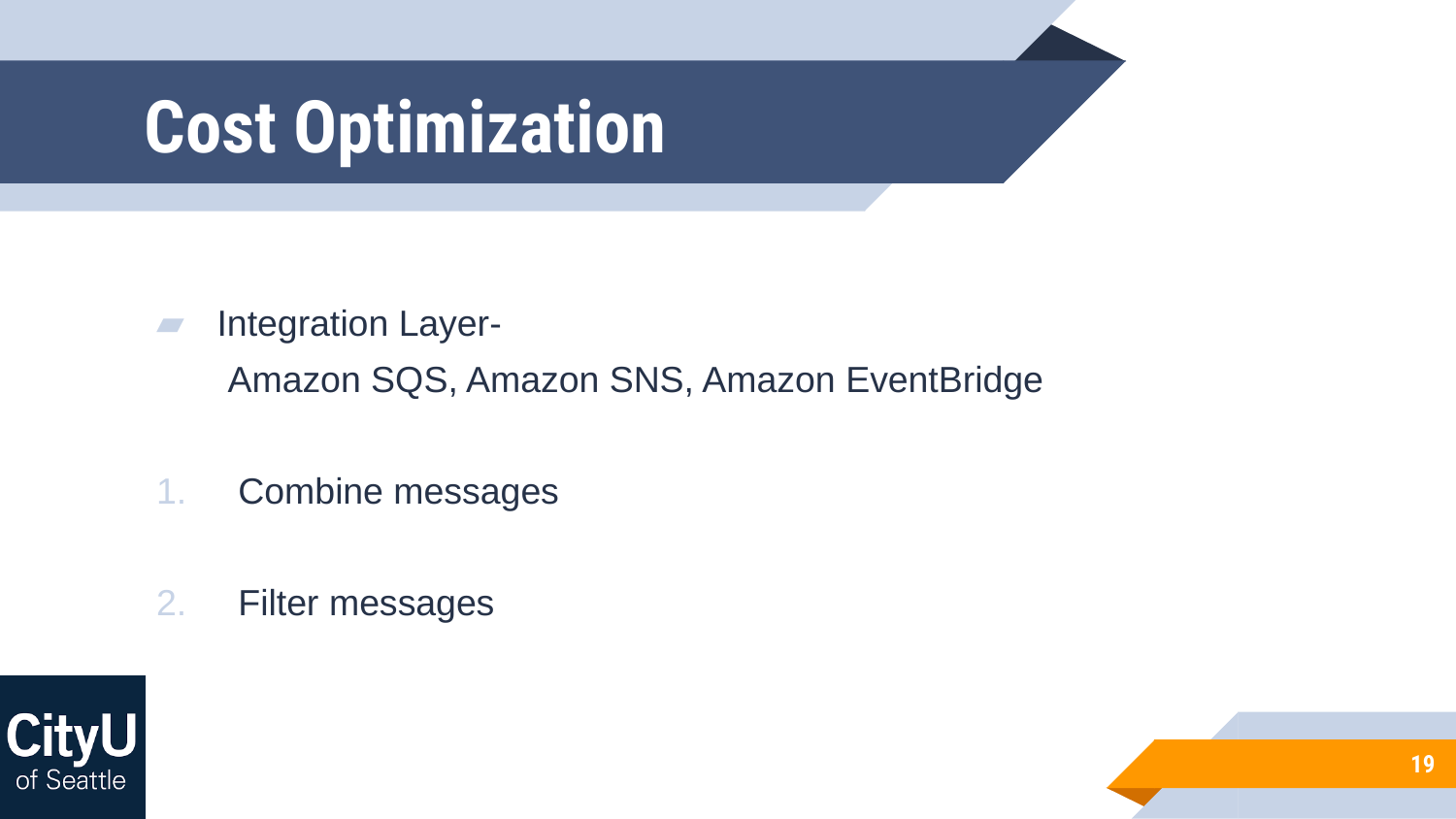

# Cost Optimization
Integration Layer-
       Amazon SQS, Amazon SNS, Amazon EventBridge

Combine messages

Filter messages
19